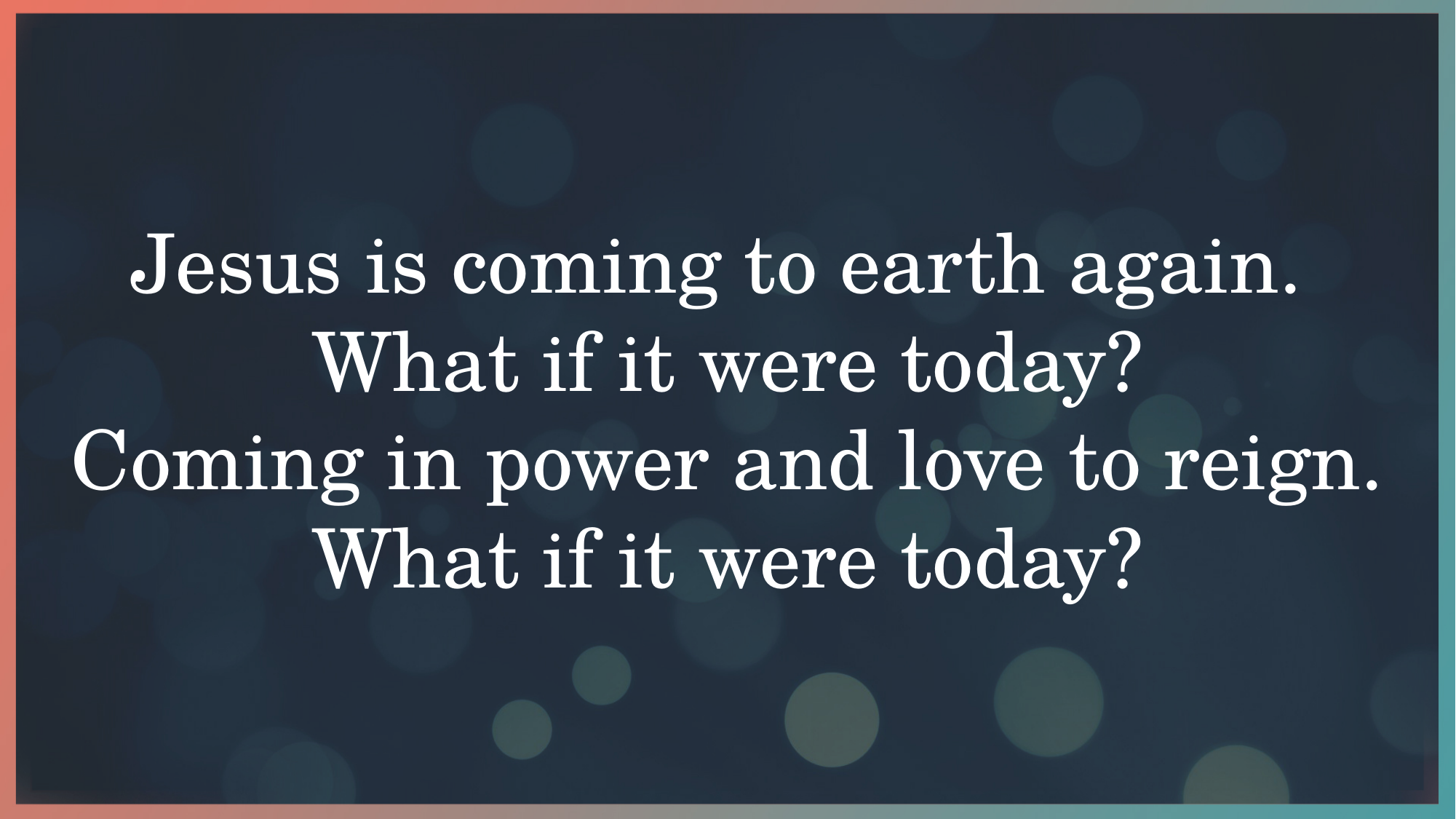

Jesus is coming to earth again.
What if it were today?
Coming in power and love to reign. What if it were today?